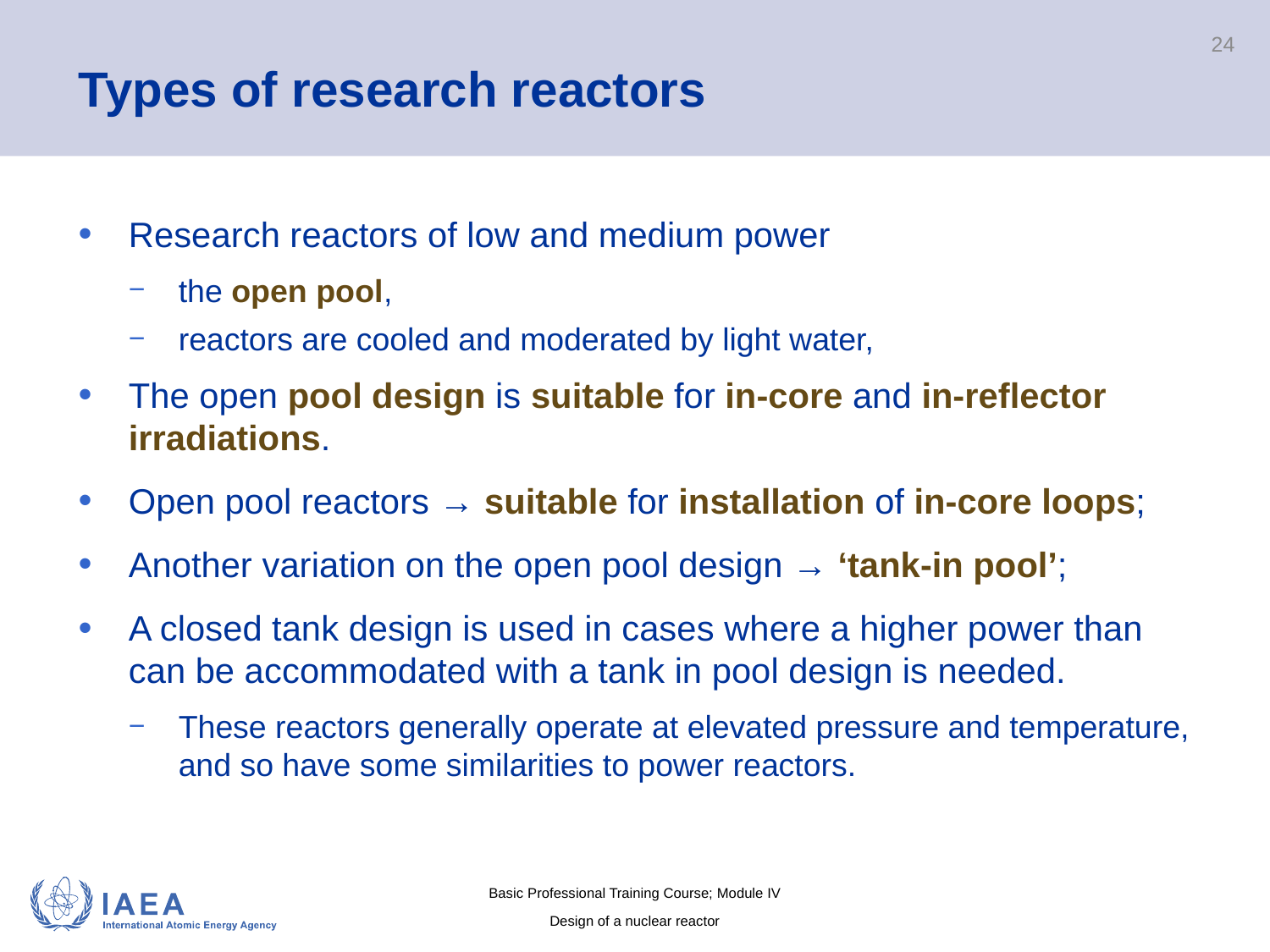

# Types of research reactors
24
Research reactors of low and medium power
the open pool,
reactors are cooled and moderated by light water,
The open pool design is suitable for in-core and in-reflector irradiations.
Open pool reactors → suitable for installation of in-core loops;
Another variation on the open pool design → ‘tank-in pool’;
A closed tank design is used in cases where a higher power than can be accommodated with a tank in pool design is needed.
These reactors generally operate at elevated pressure and temperature, and so have some similarities to power reactors.